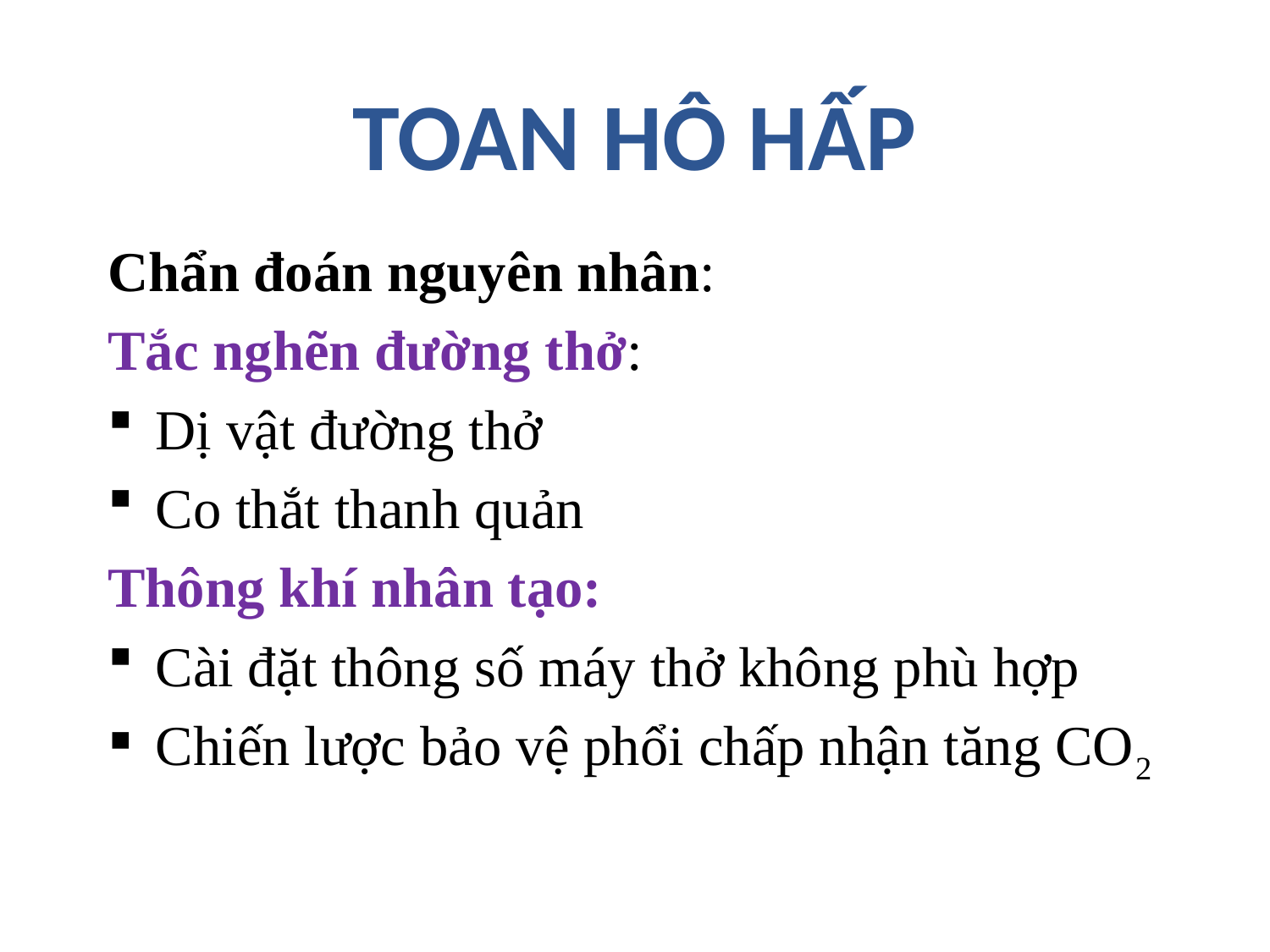

# TOAN HÔ HẤP
Chẩn đoán nguyên nhân:
Tắc nghẽn đường thở:
Dị vật đường thở
Co thắt thanh quản
Thông khí nhân tạo:
Cài đặt thông số máy thở không phù hợp
Chiến lược bảo vệ phổi chấp nhận tăng CO2